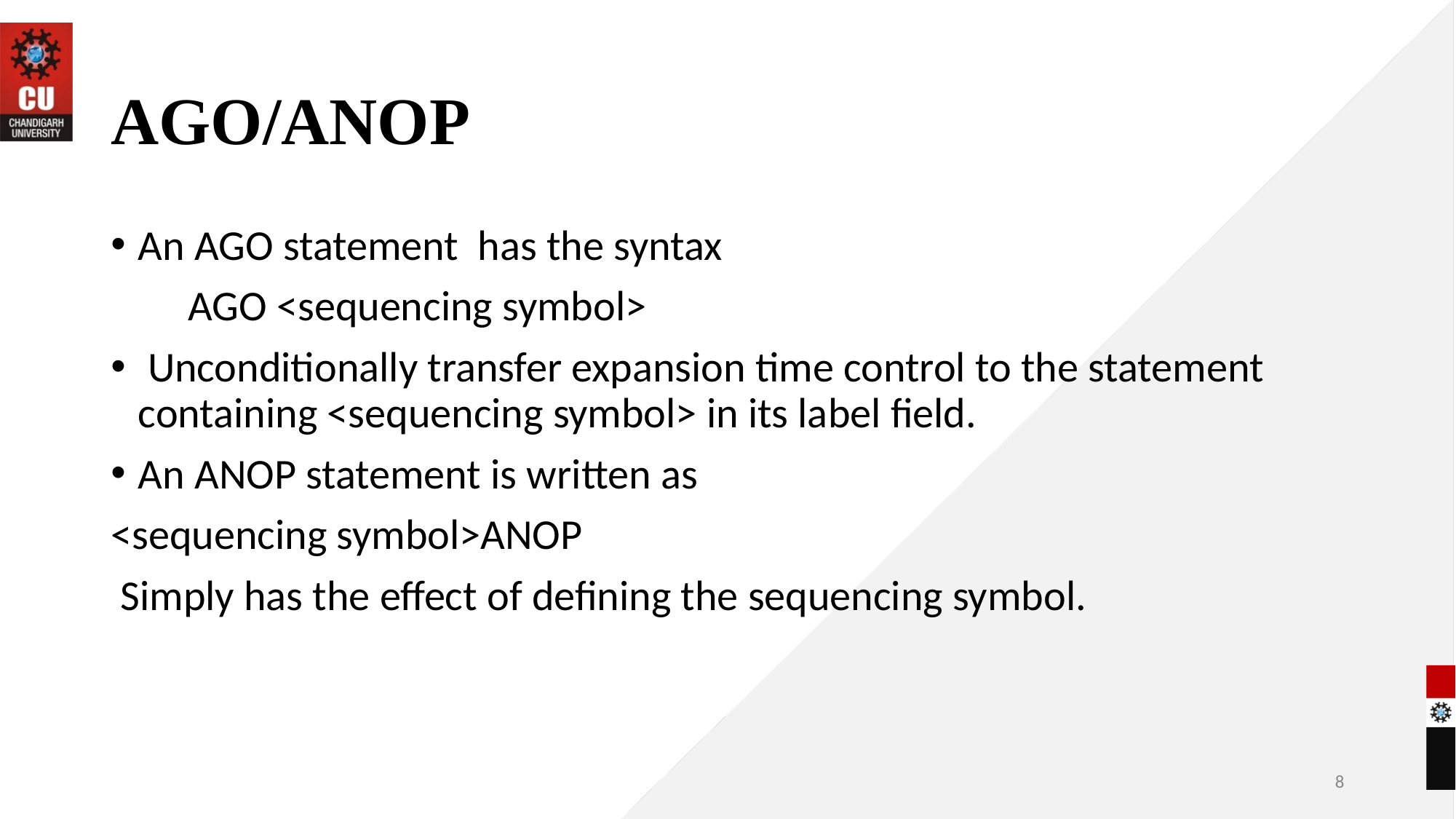

# AGO/ANOP
An AGO statement  has the syntax
        AGO <sequencing symbol>
 Unconditionally transfer expansion time control to the statement containing <sequencing symbol> in its label field.
An ANOP statement is written as
<sequencing symbol>ANOP
 Simply has the effect of defining the sequencing symbol.
8